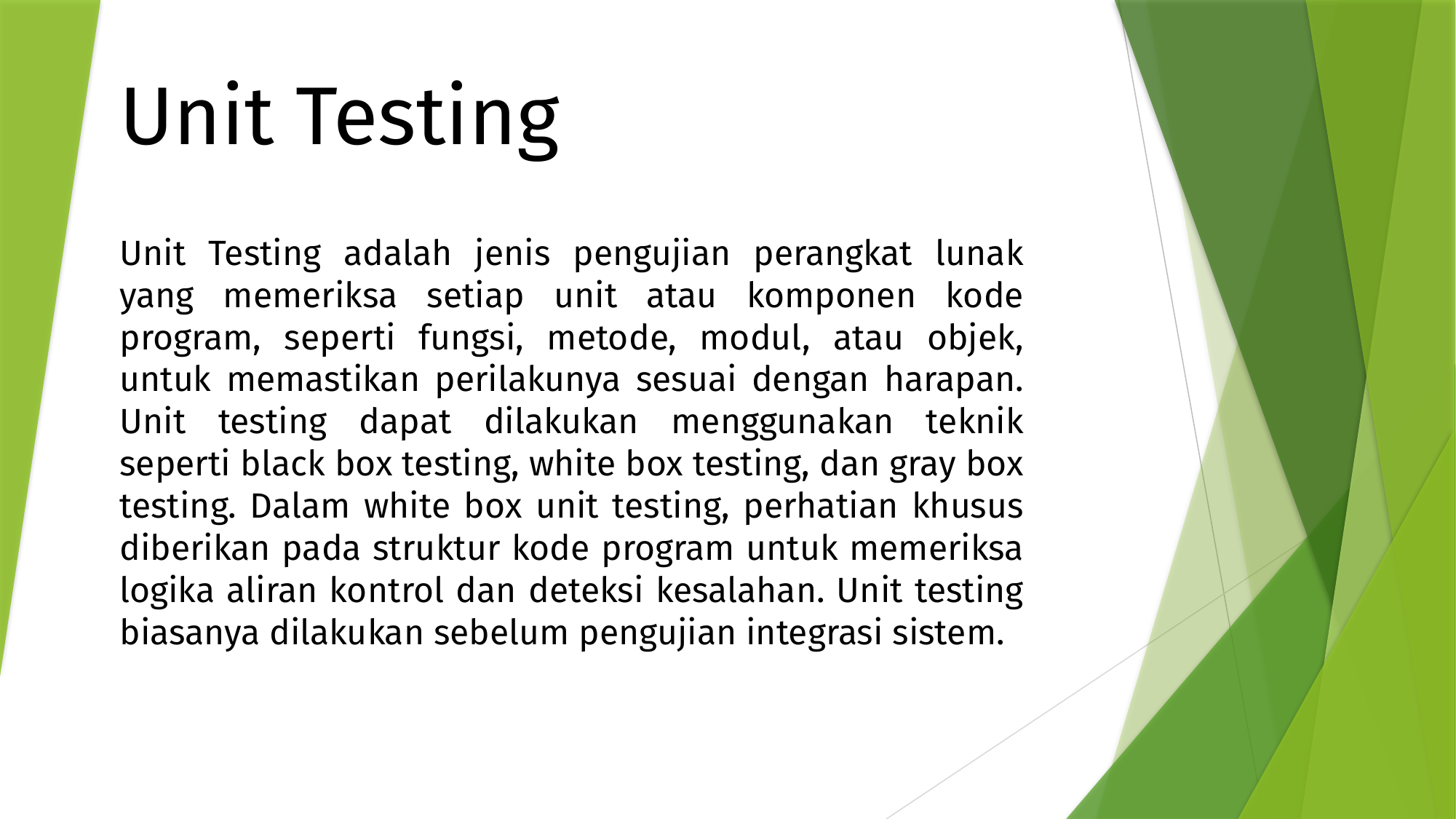

# Unit Testing
Unit Testing adalah jenis pengujian perangkat lunak yang memeriksa setiap unit atau komponen kode program, seperti fungsi, metode, modul, atau objek, untuk memastikan perilakunya sesuai dengan harapan. Unit testing dapat dilakukan menggunakan teknik seperti black box testing, white box testing, dan gray box testing. Dalam white box unit testing, perhatian khusus diberikan pada struktur kode program untuk memeriksa logika aliran kontrol dan deteksi kesalahan. Unit testing biasanya dilakukan sebelum pengujian integrasi sistem.